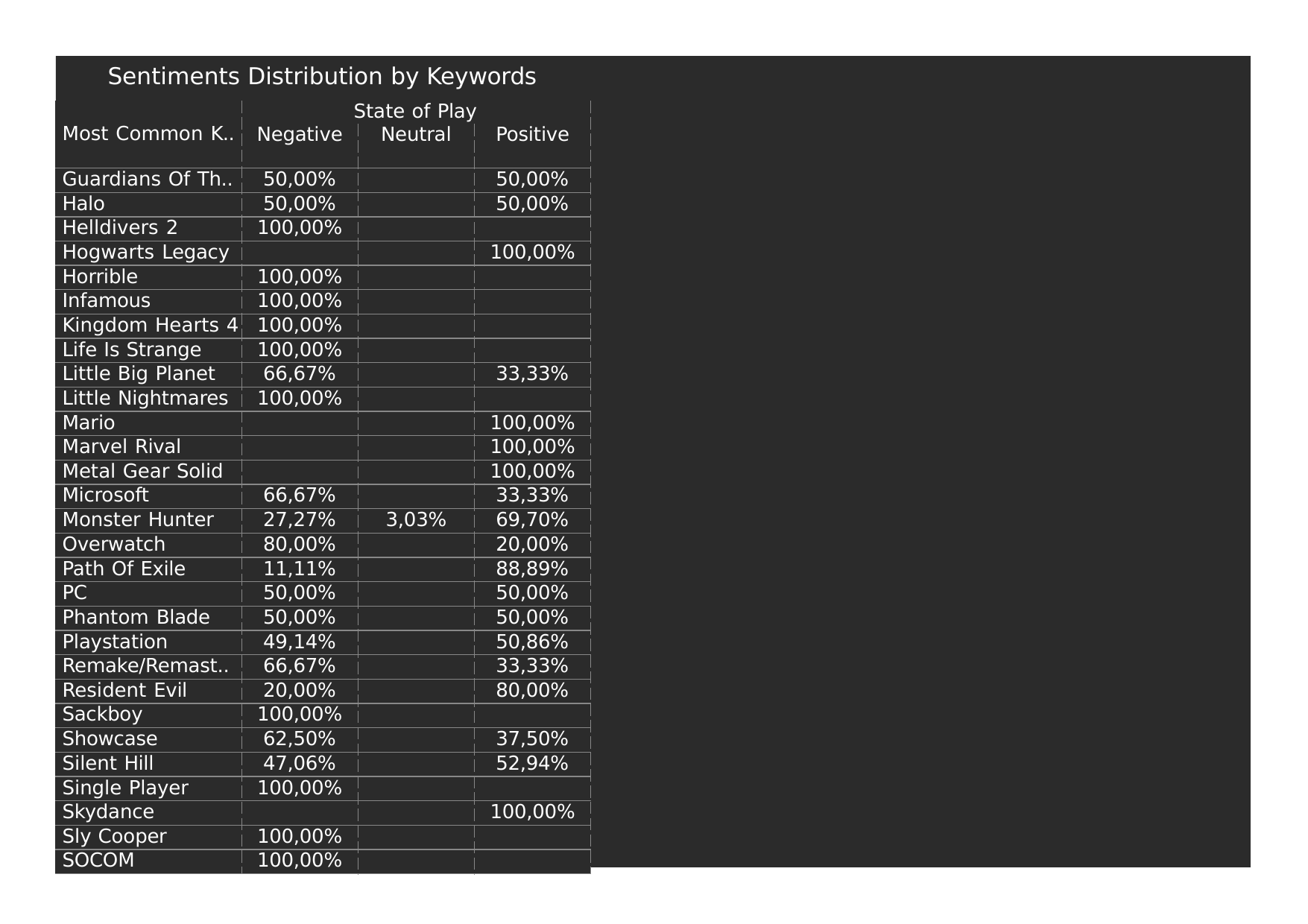

Sentiments Distribution by Keywords
| Most Common K.. | State of Play |  |  |
| --- | --- | --- | --- |
|  | Negative | Neutral | Positive |
| Guardians Of Th.. | 50,00% |  | 50,00% |
| Halo | 50,00% |  | 50,00% |
| Helldivers 2 | 100,00% |  |  |
| Hogwarts Legacy |  |  | 100,00% |
| Horrible | 100,00% |  |  |
| Infamous | 100,00% |  |  |
| Kingdom Hearts 4 | 100,00% |  |  |
| Life Is Strange | 100,00% |  |  |
| Little Big Planet | 66,67% |  | 33,33% |
| Little Nightmares | 100,00% |  |  |
| Mario |  |  | 100,00% |
| Marvel Rival |  |  | 100,00% |
| Metal Gear Solid |  |  | 100,00% |
| Microsoft | 66,67% |  | 33,33% |
| Monster Hunter | 27,27% | 3,03% | 69,70% |
| Overwatch | 80,00% |  | 20,00% |
| Path Of Exile | 11,11% |  | 88,89% |
| PC | 50,00% |  | 50,00% |
| Phantom Blade | 50,00% |  | 50,00% |
| Playstation | 49,14% |  | 50,86% |
| Remake/Remast.. | 66,67% |  | 33,33% |
| Resident Evil | 20,00% |  | 80,00% |
| Sackboy | 100,00% |  |  |
| Showcase | 62,50% |  | 37,50% |
| Silent Hill | 47,06% |  | 52,94% |
| Single Player | 100,00% |  |  |
| Skydance |  |  | 100,00% |
| Sly Cooper | 100,00% |  |  |
| SOCOM | 100,00% |  |  |